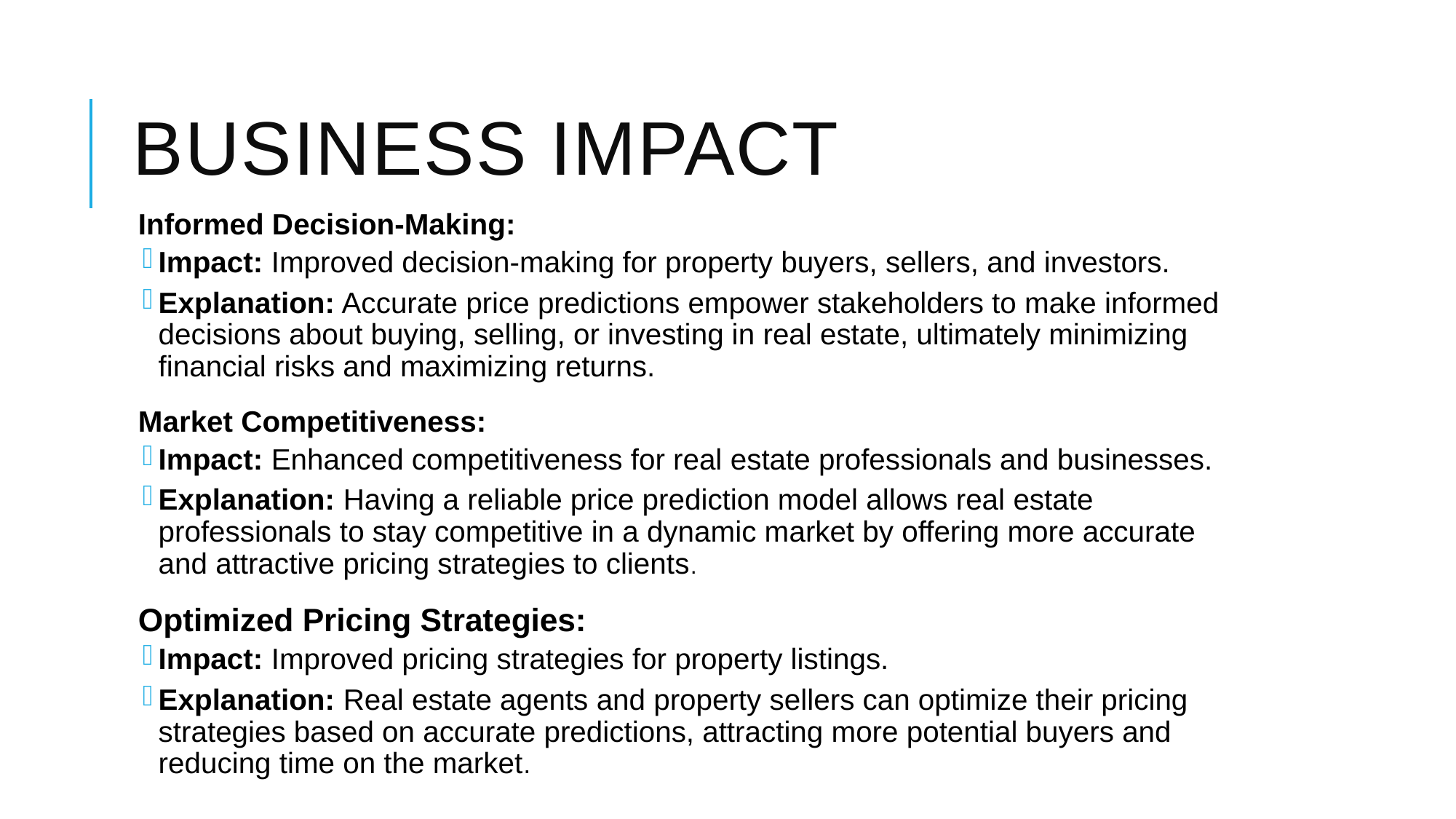

# Business impact
Informed Decision-Making:
Impact: Improved decision-making for property buyers, sellers, and investors.
Explanation: Accurate price predictions empower stakeholders to make informed decisions about buying, selling, or investing in real estate, ultimately minimizing financial risks and maximizing returns.
Market Competitiveness:
Impact: Enhanced competitiveness for real estate professionals and businesses.
Explanation: Having a reliable price prediction model allows real estate professionals to stay competitive in a dynamic market by offering more accurate and attractive pricing strategies to clients.
Optimized Pricing Strategies:
Impact: Improved pricing strategies for property listings.
Explanation: Real estate agents and property sellers can optimize their pricing strategies based on accurate predictions, attracting more potential buyers and reducing time on the market.